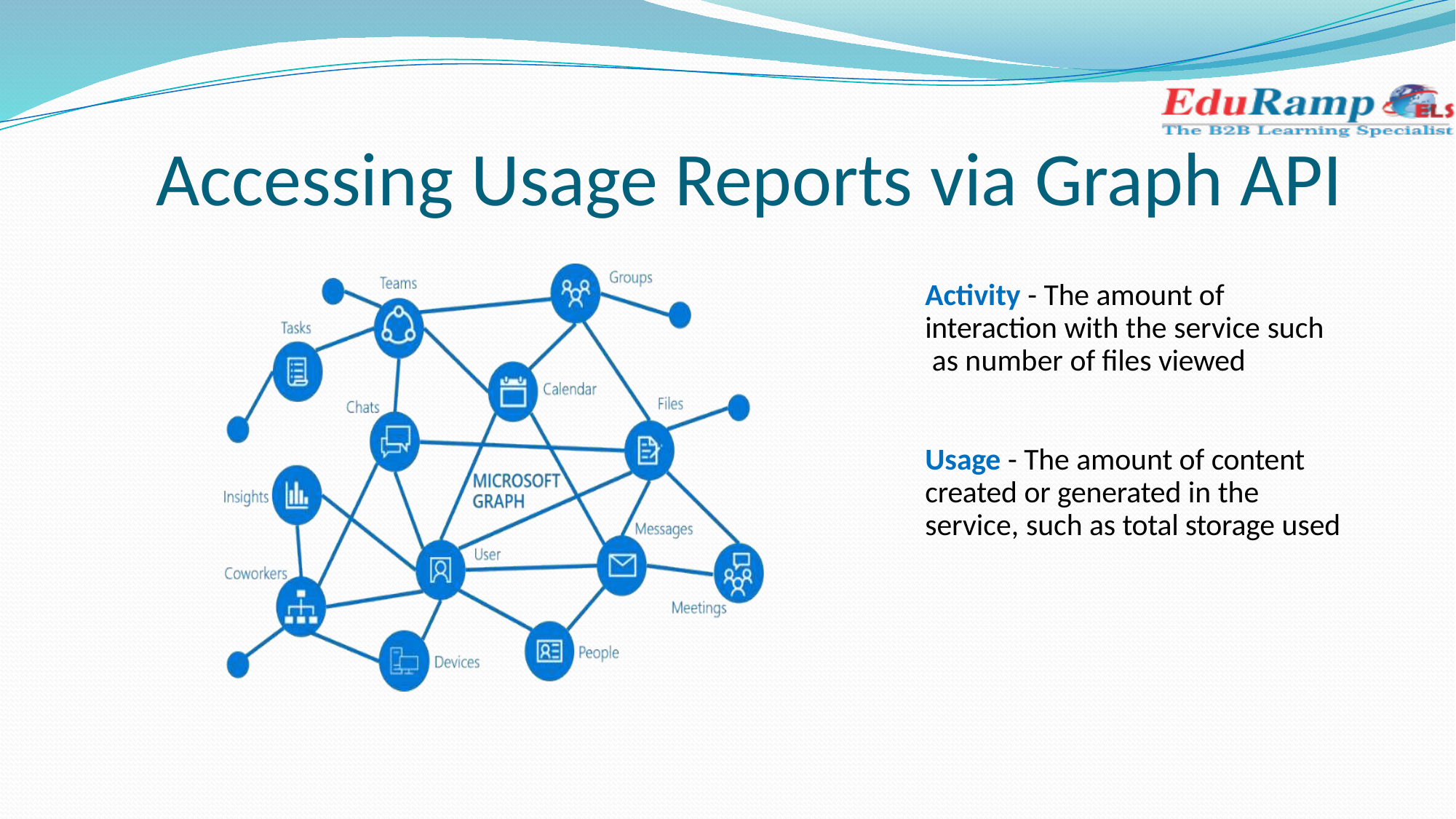

# Accessing Usage Reports via Graph API

Activity - The amount of  interaction with the service such  as number of files viewed

Usage - The amount of content  created or generated in the  service, such as total storage used